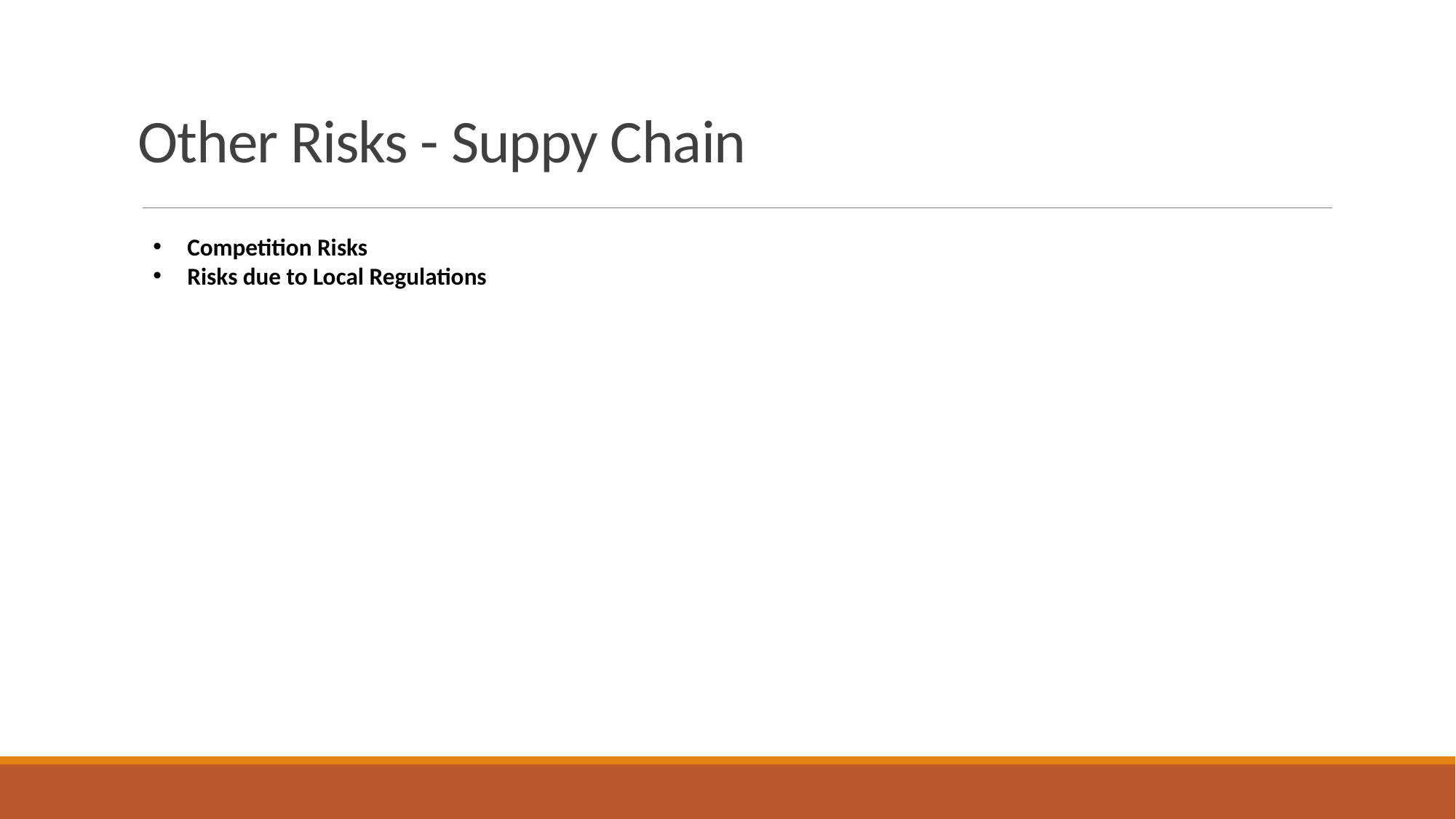

# Other Risks - Suppy Chain
Competition Risks
Risks due to Local Regulations